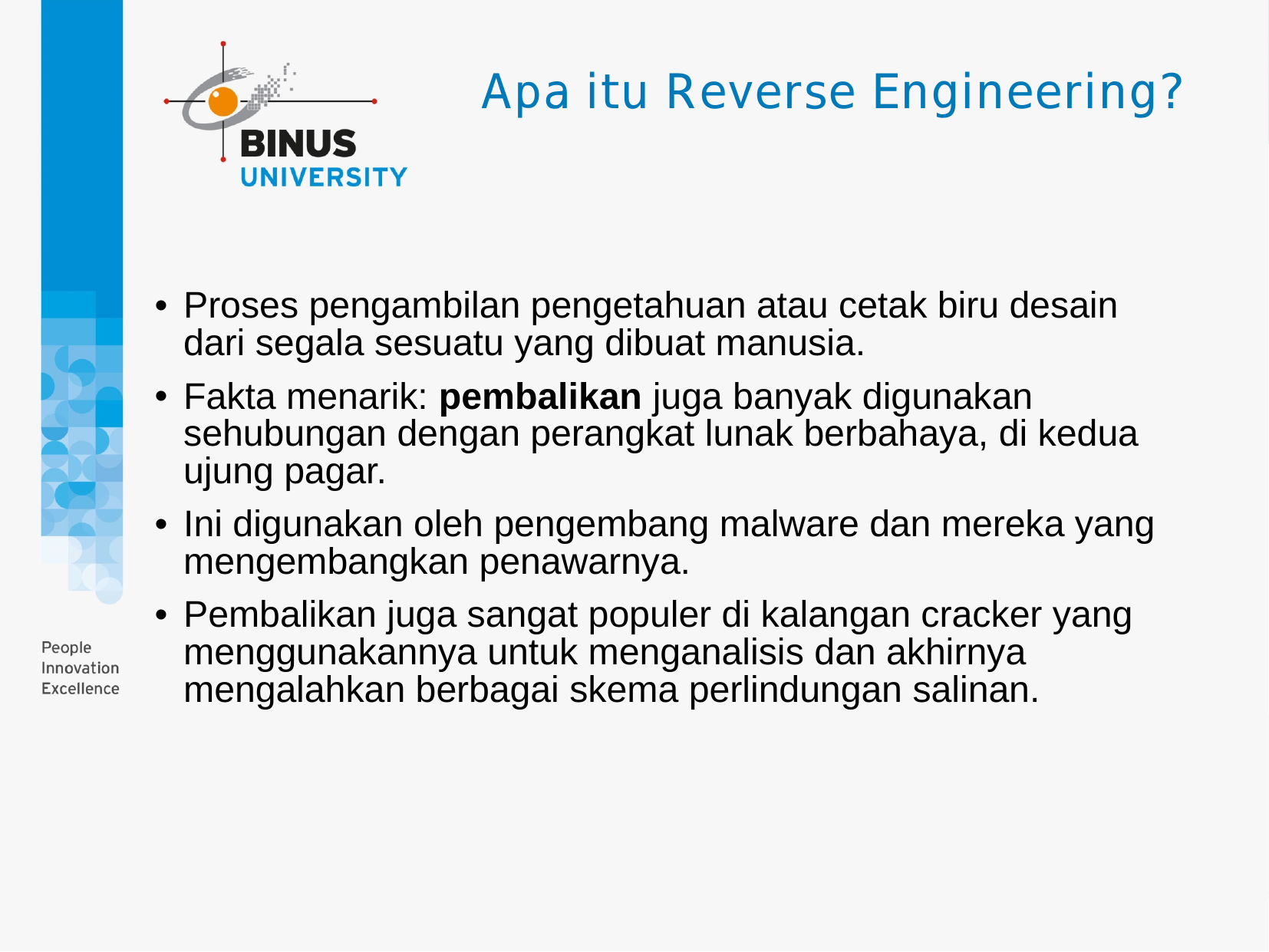

Apa itu Reverse Engineering?
Proses pengambilan pengetahuan atau cetak biru desain dari segala sesuatu yang dibuat manusia.
Fakta menarik: pembalikan juga banyak digunakan sehubungan dengan perangkat lunak berbahaya, di kedua ujung pagar.
Ini digunakan oleh pengembang malware dan mereka yang mengembangkan penawarnya.
Pembalikan juga sangat populer di kalangan cracker yang menggunakannya untuk menganalisis dan akhirnya mengalahkan berbagai skema perlindungan salinan.